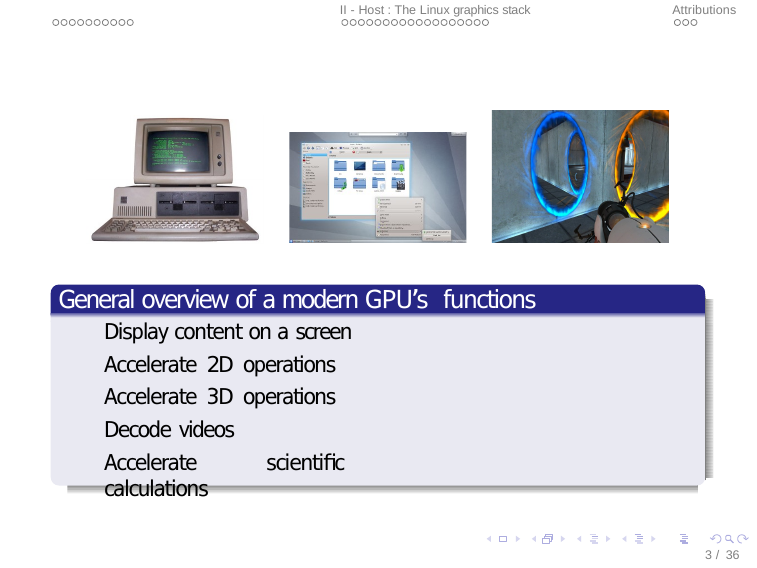

I - Hardware : Anatomy of a GPU
II - Host : The Linux graphics stack
Attributions

General overview

General overview of a modern GPU’s functions
Display content on a screen
Accelerate 2D operations  Accelerate 3D operations  Decode videos
Accelerate scientific calculations

3 / 36